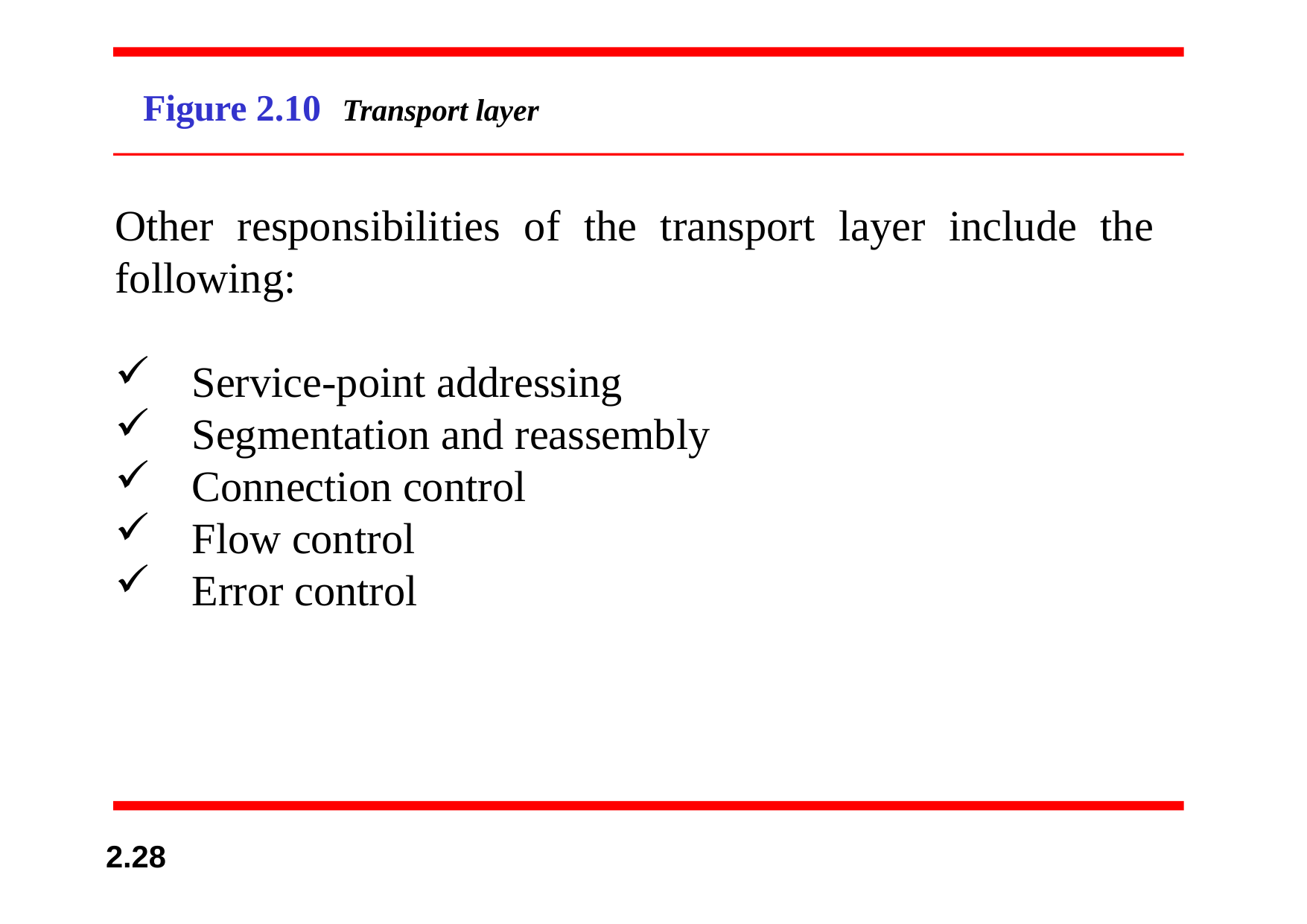

# Figure 2.10	Transport layer

Other responsibilities of the transport layer include the following:

Service-point addressing
Segmentation and reassembly
Connection control
Flow control
Error control

2.28